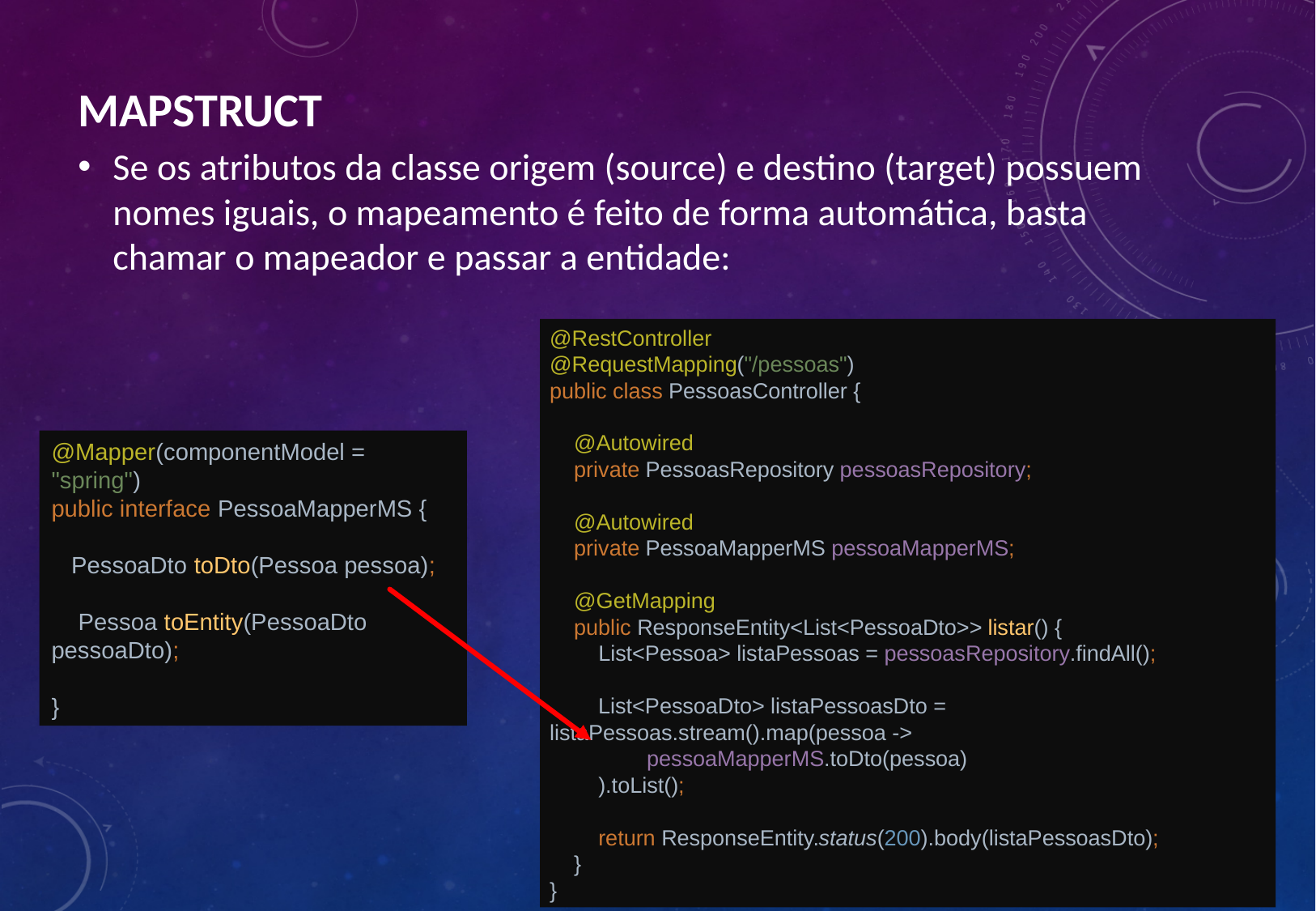

# mapstruct
Se os atributos da classe origem (source) e destino (target) possuem nomes iguais, o mapeamento é feito de forma automática, basta chamar o mapeador e passar a entidade:
@RestController
@RequestMapping("/pessoas")
public class PessoasController {
    @Autowired
    private PessoasRepository pessoasRepository;
    @Autowired
    private PessoaMapperMS pessoaMapperMS;
    @GetMapping
    public ResponseEntity<List<PessoaDto>> listar() {
        List<Pessoa> listaPessoas = pessoasRepository.findAll();
        List<PessoaDto> listaPessoasDto = listaPessoas.stream().map(pessoa ->
                pessoaMapperMS.toDto(pessoa)
        ).toList();
        return ResponseEntity.status(200).body(listaPessoasDto);
    }
}
@Mapper(componentModel = "spring")
public interface PessoaMapperMS {
   PessoaDto toDto(Pessoa pessoa);
    Pessoa toEntity(PessoaDto pessoaDto);
}